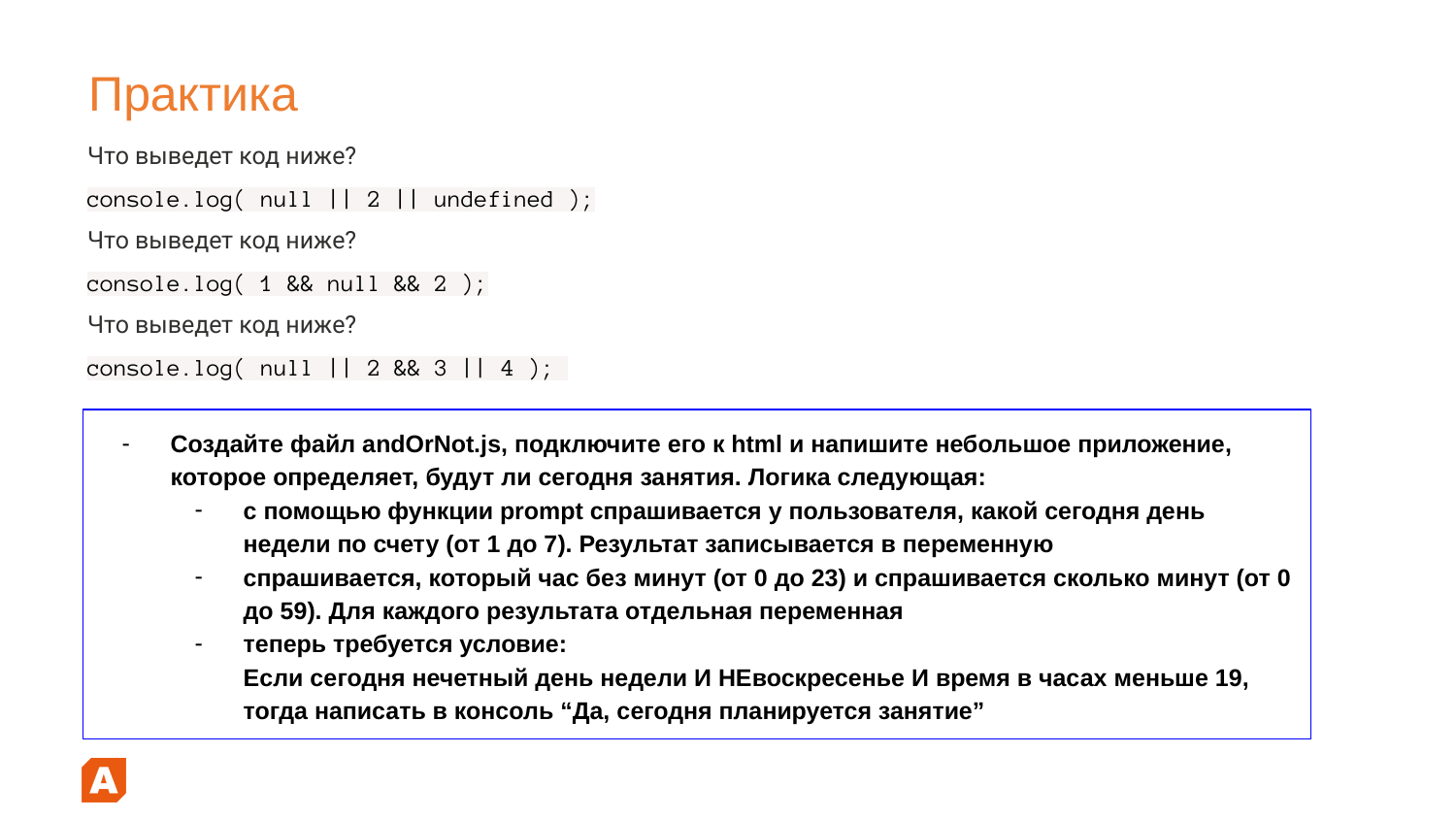

# Практика
Что выведет код ниже?
console.log( null || 2 || undefined );
Что выведет код ниже?
console.log( 1 && null && 2 );
Что выведет код ниже?
console.log( null || 2 && 3 || 4 );
Создайте файл andOrNot.js, подключите его к html и напишите небольшое приложение, которое определяет, будут ли сегодня занятия. Логика следующая:
с помощью функции prompt спрашивается у пользователя, какой сегодня день недели по счету (от 1 до 7). Результат записывается в переменную
спрашивается, который час без минут (от 0 до 23) и спрашивается сколько минут (от 0 до 59). Для каждого результата отдельная переменная
теперь требуется условие:
Если сегодня нечетный день недели И НЕвоскресенье И время в часах меньше 19, тогда написать в консоль “Да, сегодня планируется занятие”